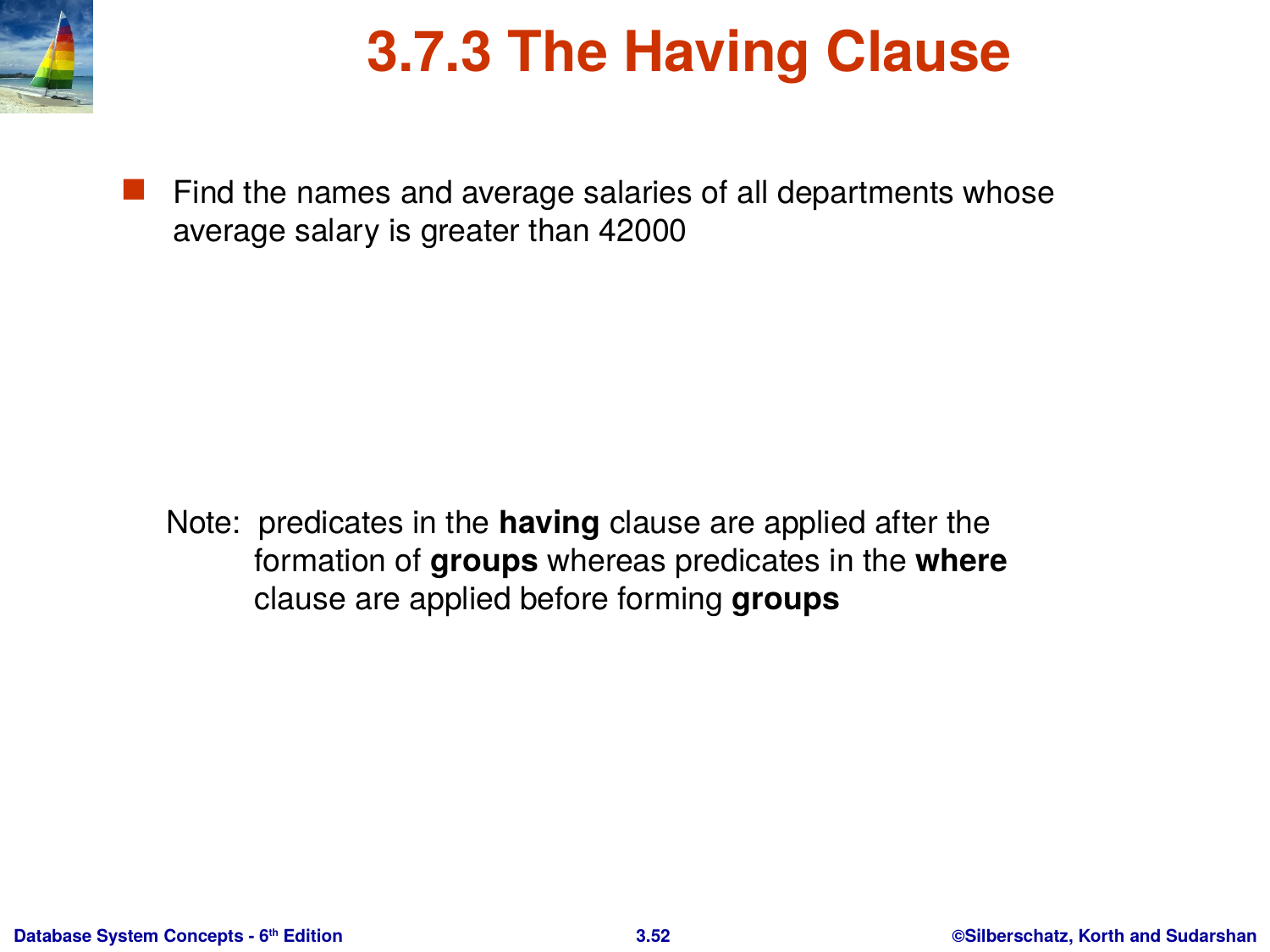

# 3.7.3 The Having Clause
Find the names and average salaries of all departments whose average salary is greater than 42000
       Note:  predicates in the having clause are applied after the
                 formation of groups whereas predicates in the where
                 clause are applied before forming groups